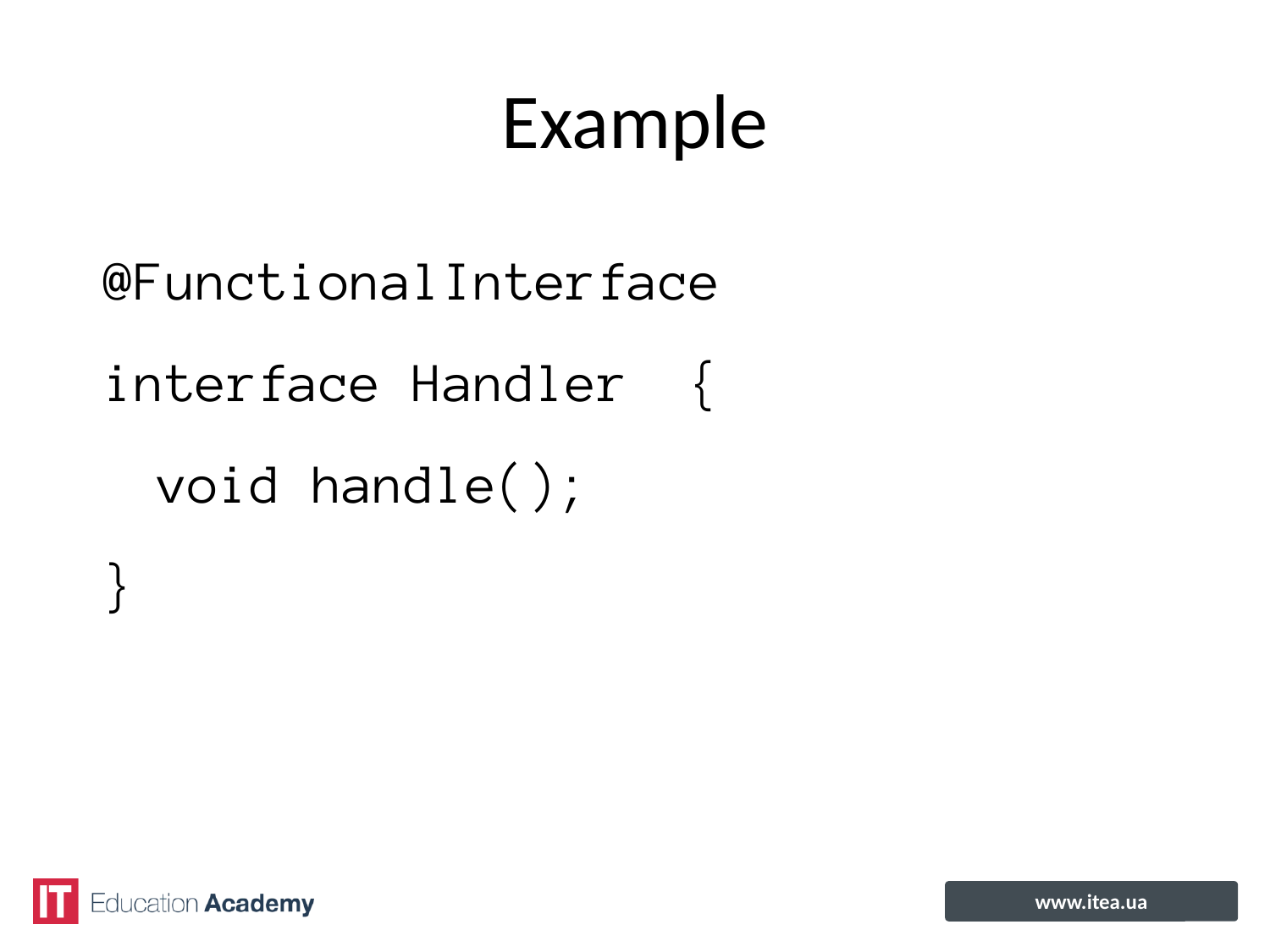

# Example
@FunctionalInterface
interface Handler  {
void handle();
}